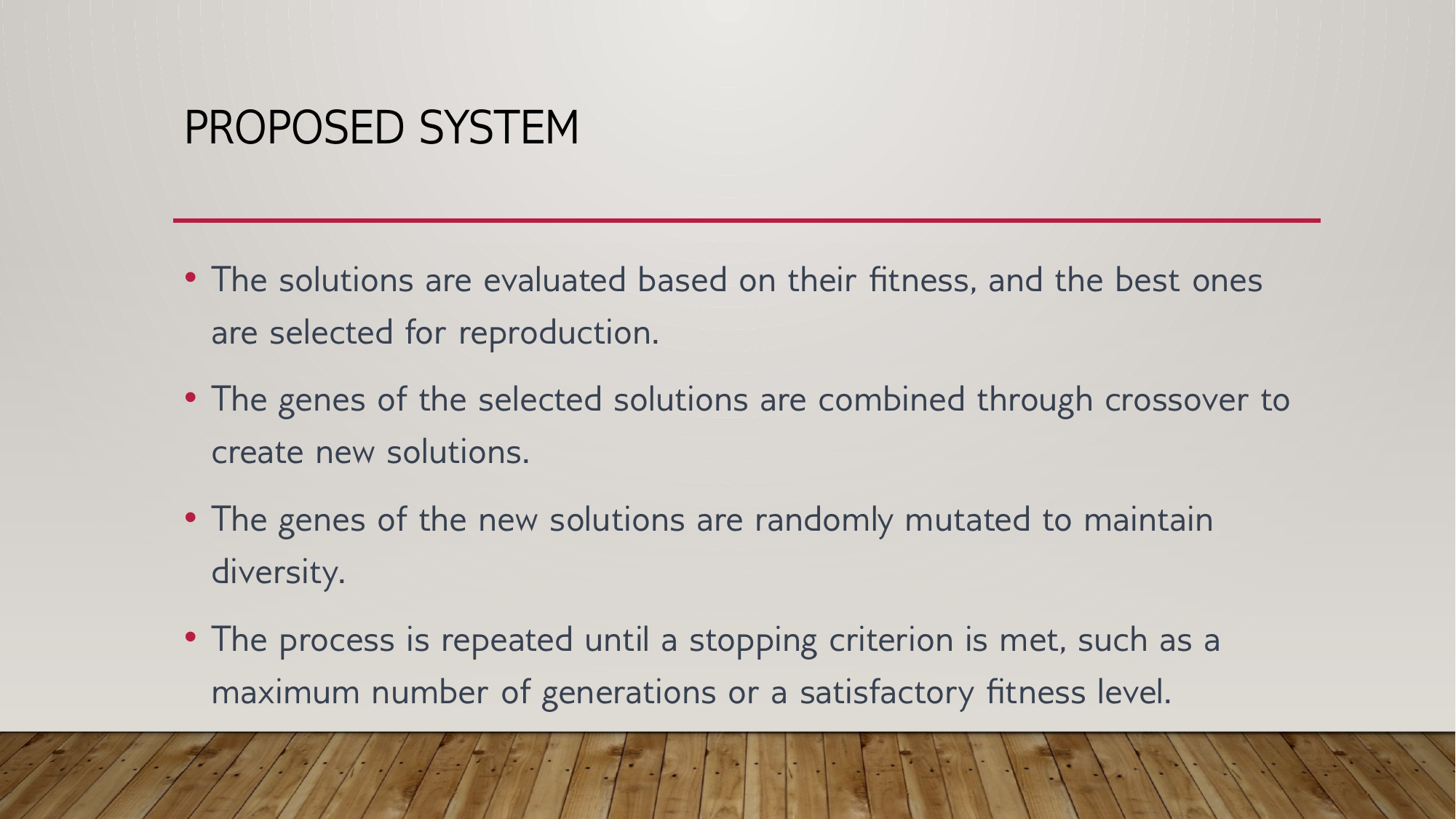

# PROPOSED SYSTEM
The solutions are evaluated based on their fitness, and the best ones are selected for reproduction.
The genes of the selected solutions are combined through crossover to create new solutions.
The genes of the new solutions are randomly mutated to maintain diversity.
The process is repeated until a stopping criterion is met, such as a maximum number of generations or a satisfactory fitness level.